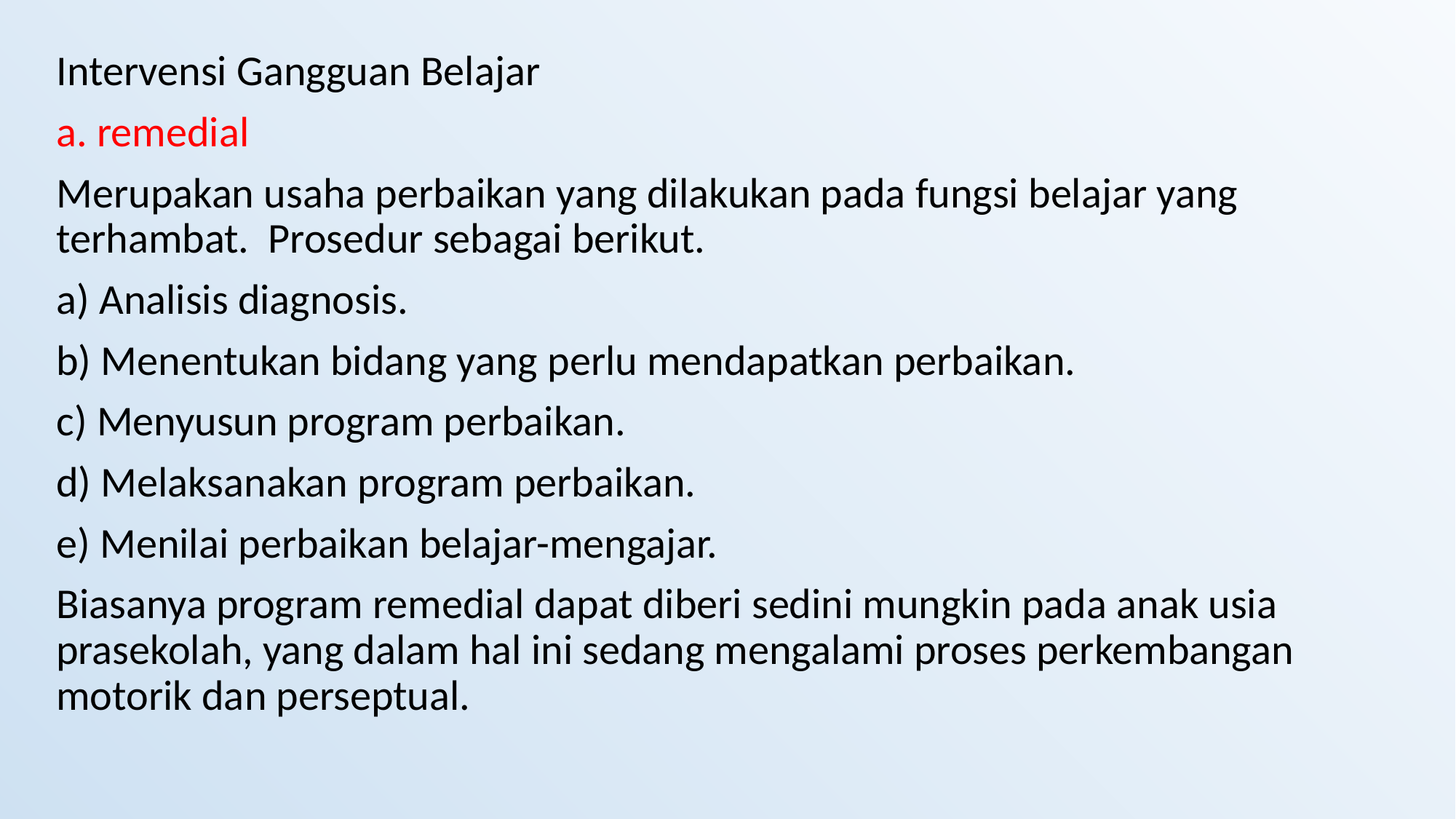

# Intervensi Gangguan Belajar
a. remedial
Merupakan usaha perbaikan yang dilakukan pada fungsi belajar yang terhambat.  Prosedur sebagai berikut.
a) Analisis diagnosis.
b) Menentukan bidang yang perlu mendapatkan perbaikan.
c) Menyusun program perbaikan.
d) Melaksanakan program perbaikan.
e) Menilai perbaikan belajar-mengajar.
Biasanya program remedial dapat diberi sedini mungkin pada anak usia prasekolah, yang dalam hal ini sedang mengalami proses perkembangan motorik dan perseptual.